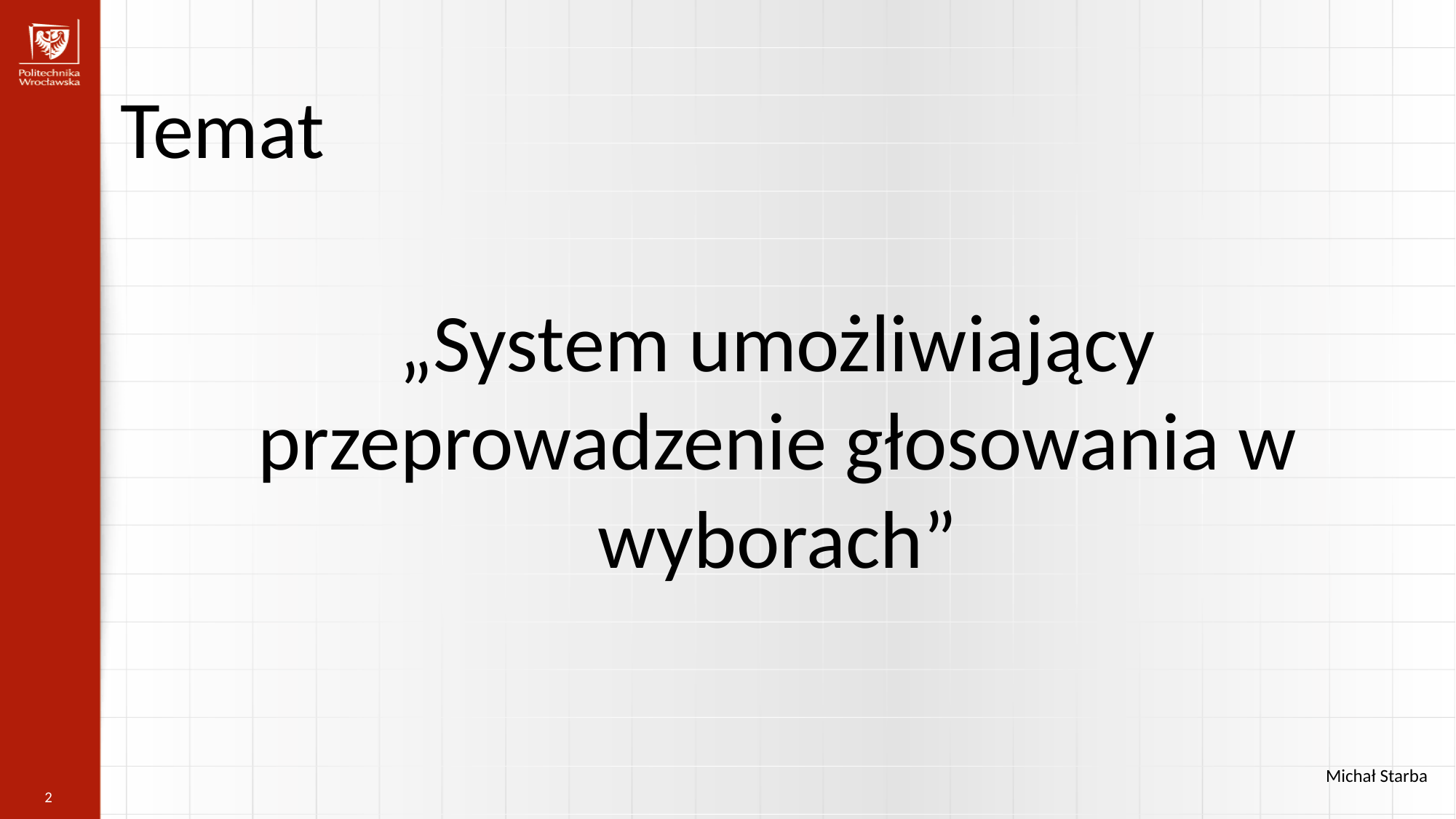

Temat
„System umożliwiający przeprowadzenie głosowania w wyborach”

Michał Starba